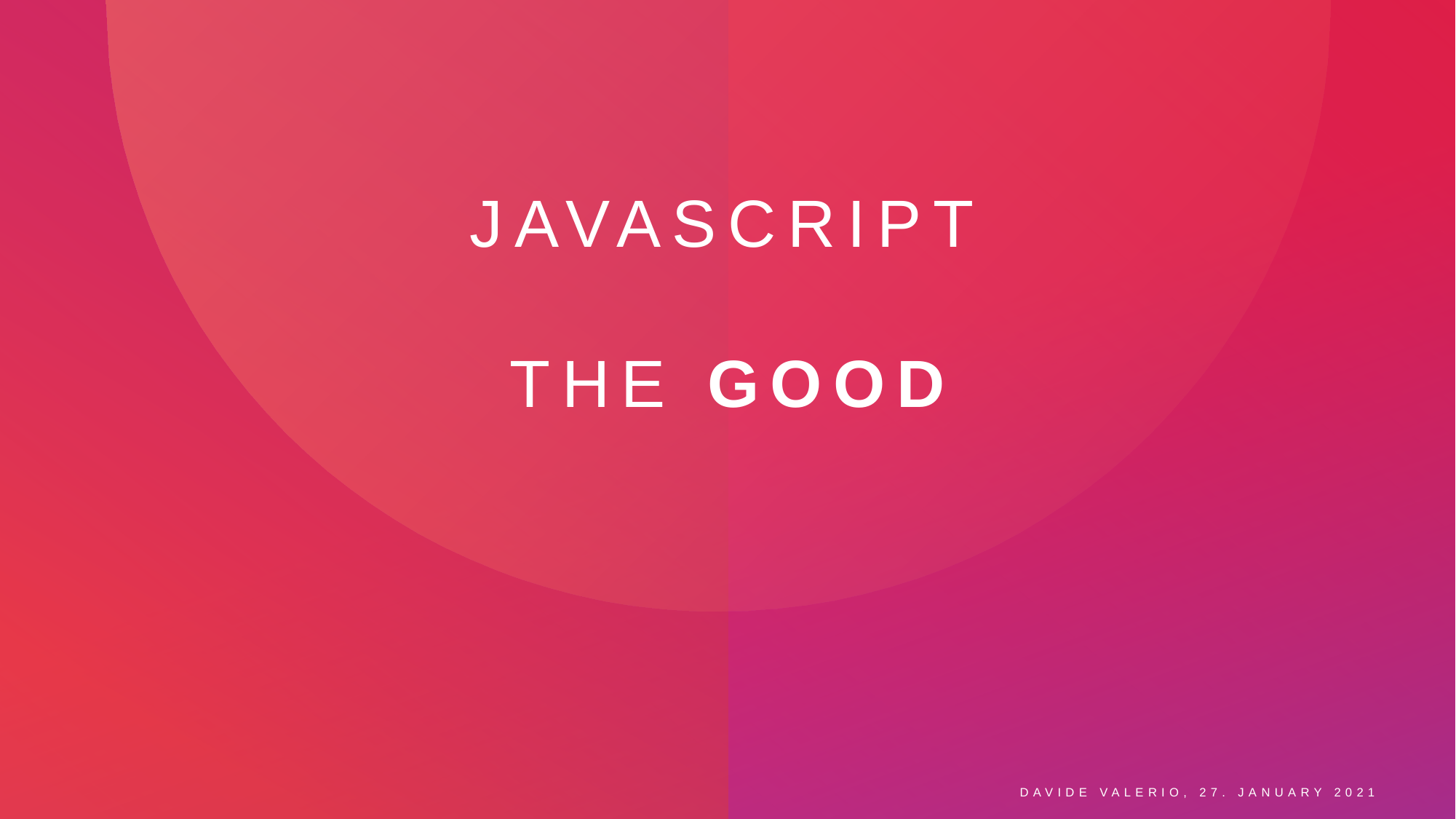

# Javascript The Good

Davide Valerio, 27. January 2021